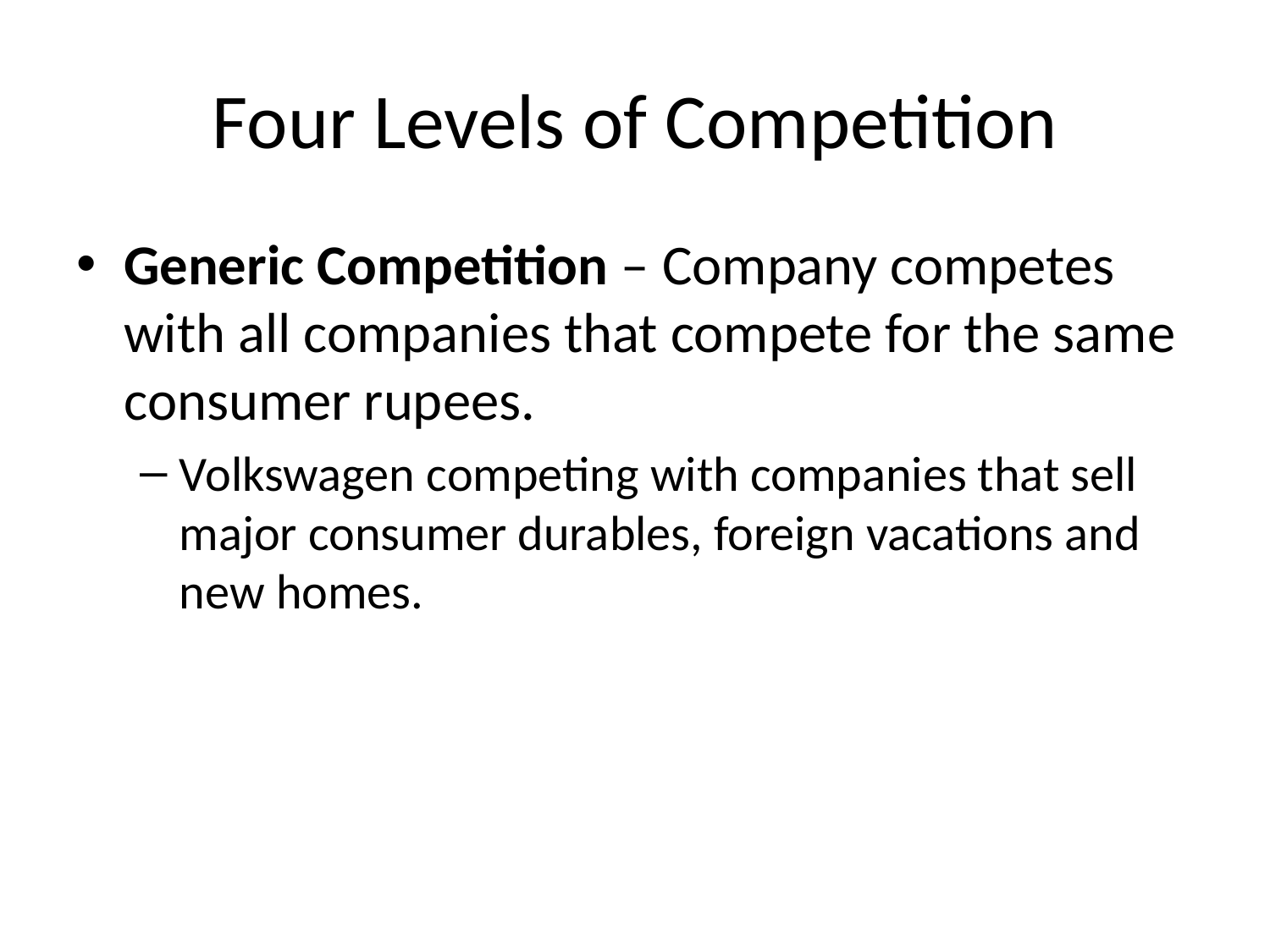

# Four Levels of Competition
Generic Competition – Company competes with all companies that compete for the same consumer rupees.
Volkswagen competing with companies that sell major consumer durables, foreign vacations and new homes.